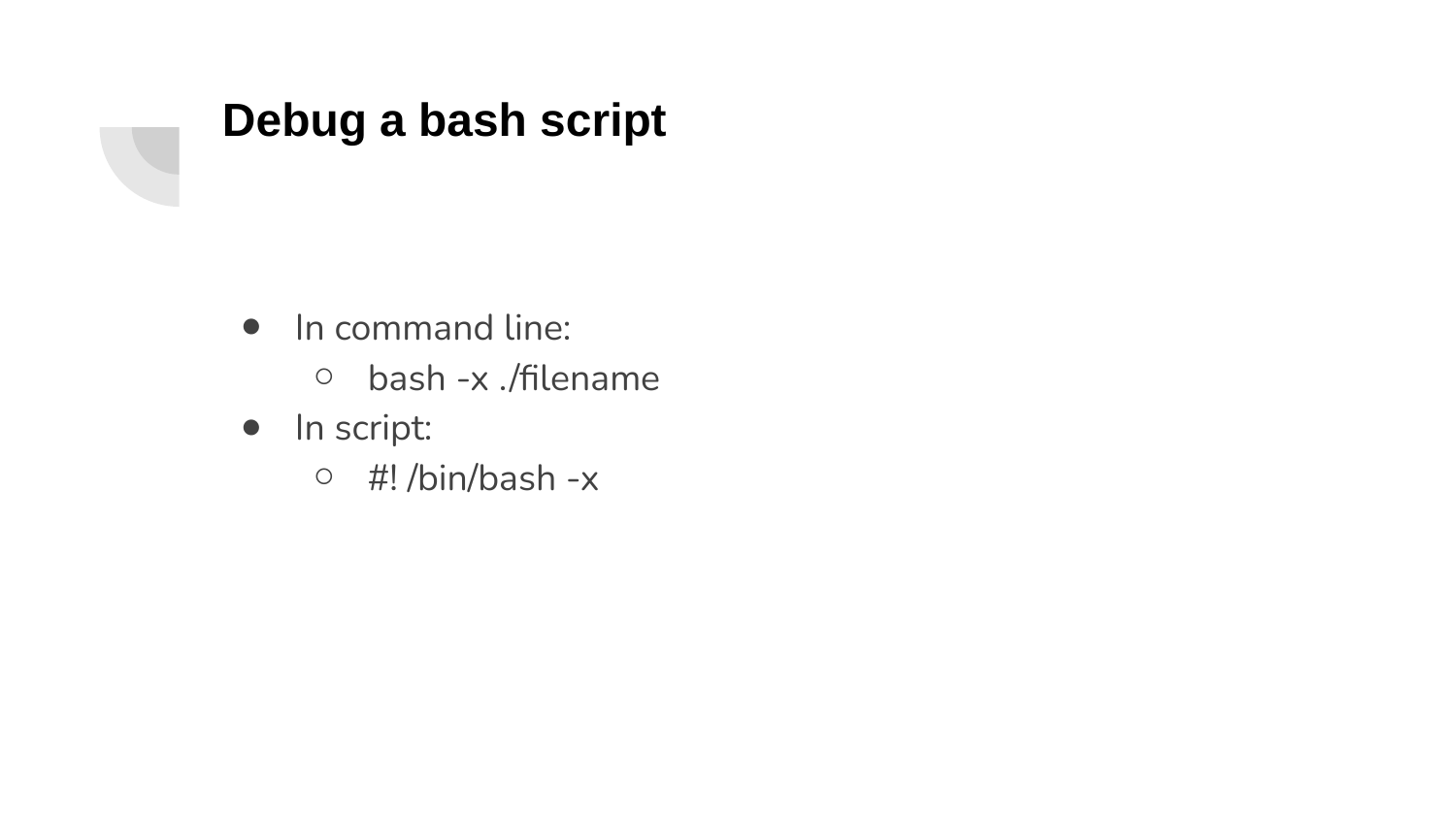

# Debug a bash script

In command line:
bash -x ./filename
In script:
#! /bin/bash -x